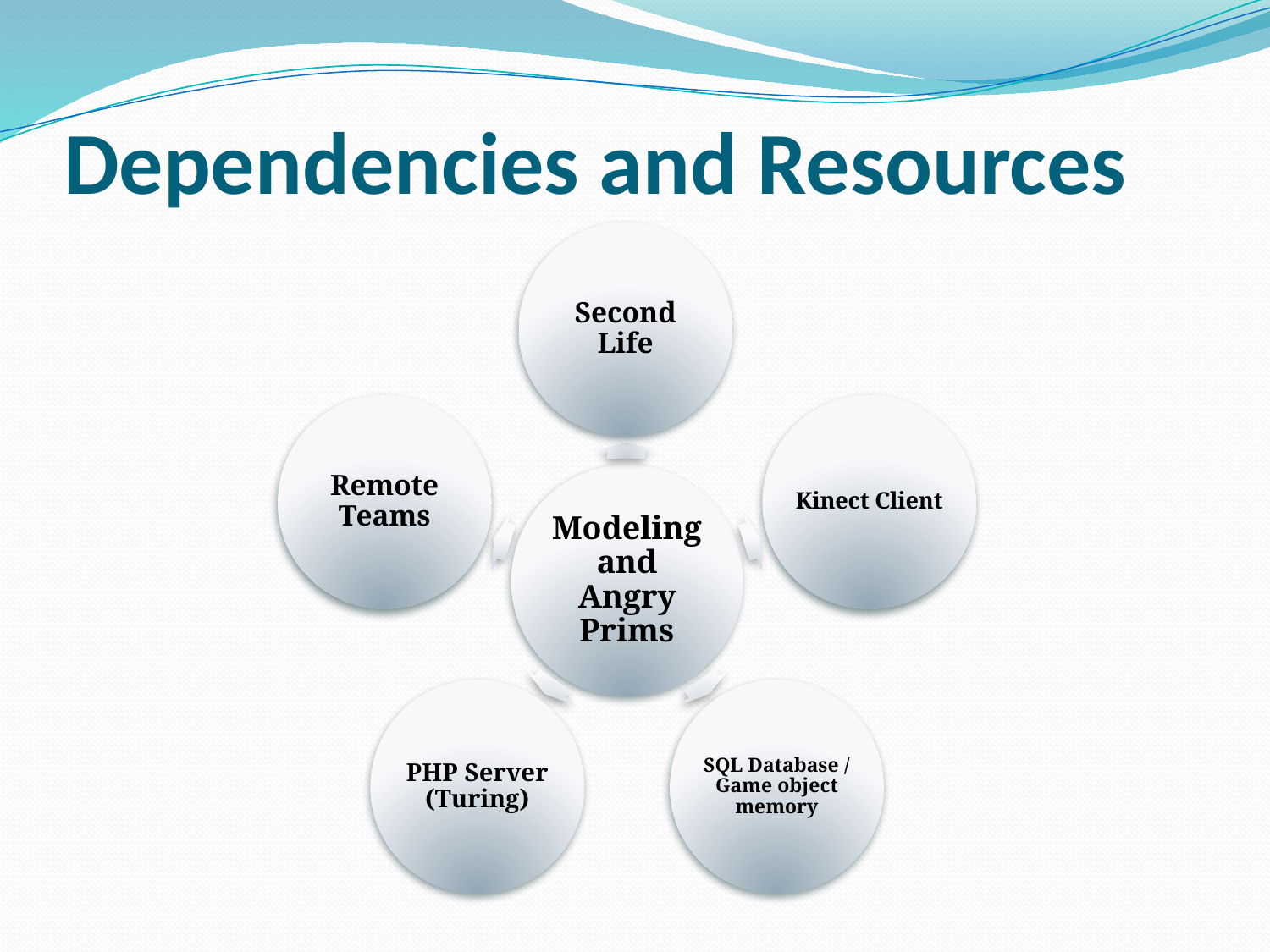

# Dependencies and Resources
Modeling and Angry Prims

Second Life

Kinect Client

SQL Database / Game object memory

PHP Server (Turing)

Remote Teams